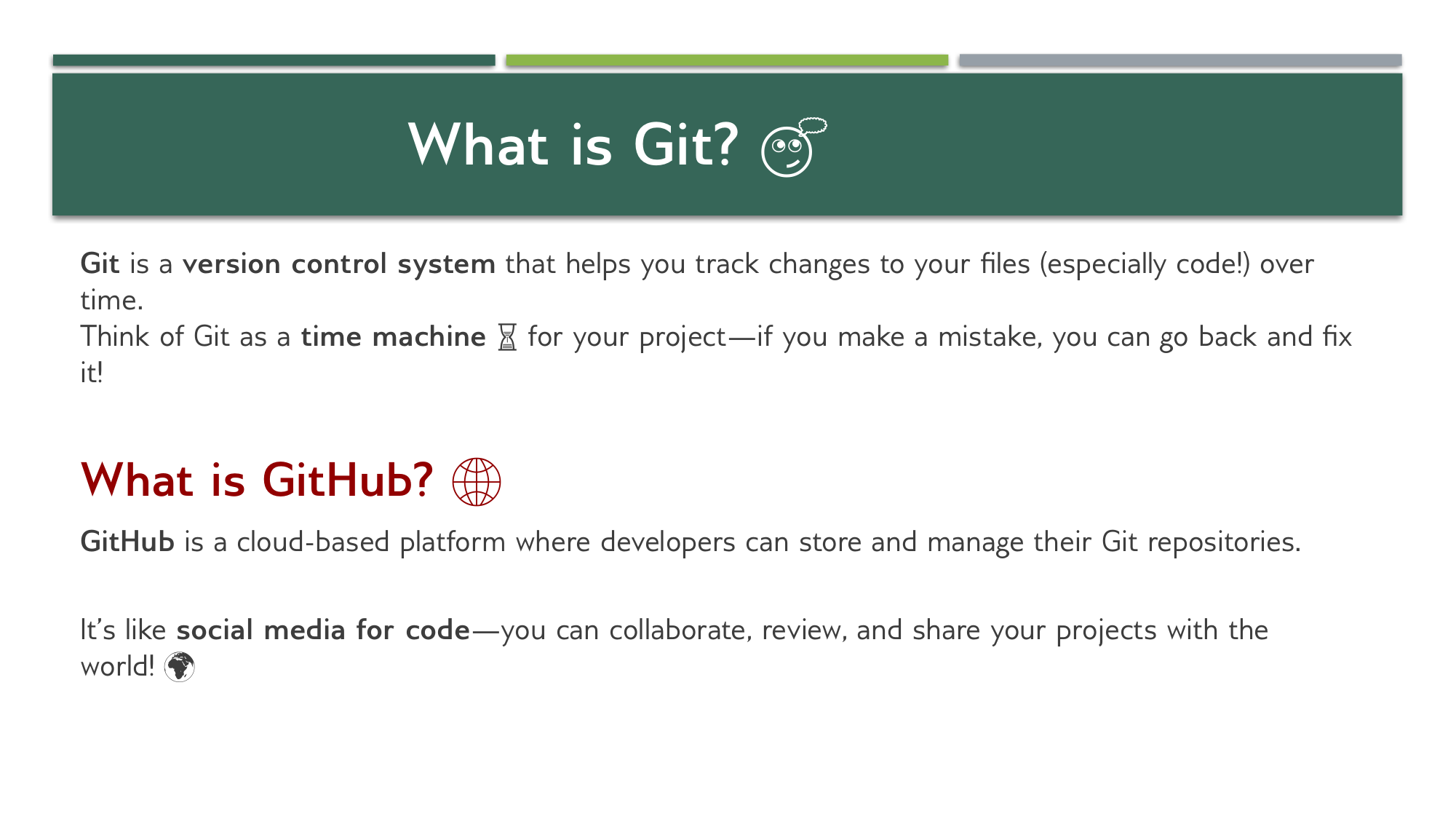

What is Git? 🤔
Git is a version control system that helps you track changes to your files (especially code!) over time.
Think of Git as a time machine ⏳ for your project—if you make a mistake, you can go back and fix it!
What is GitHub? 🌐
GitHub is a cloud-based platform where developers can store and manage their Git repositories.
It’s like social media for code—you can collaborate, review, and share your projects with the world! 🌍